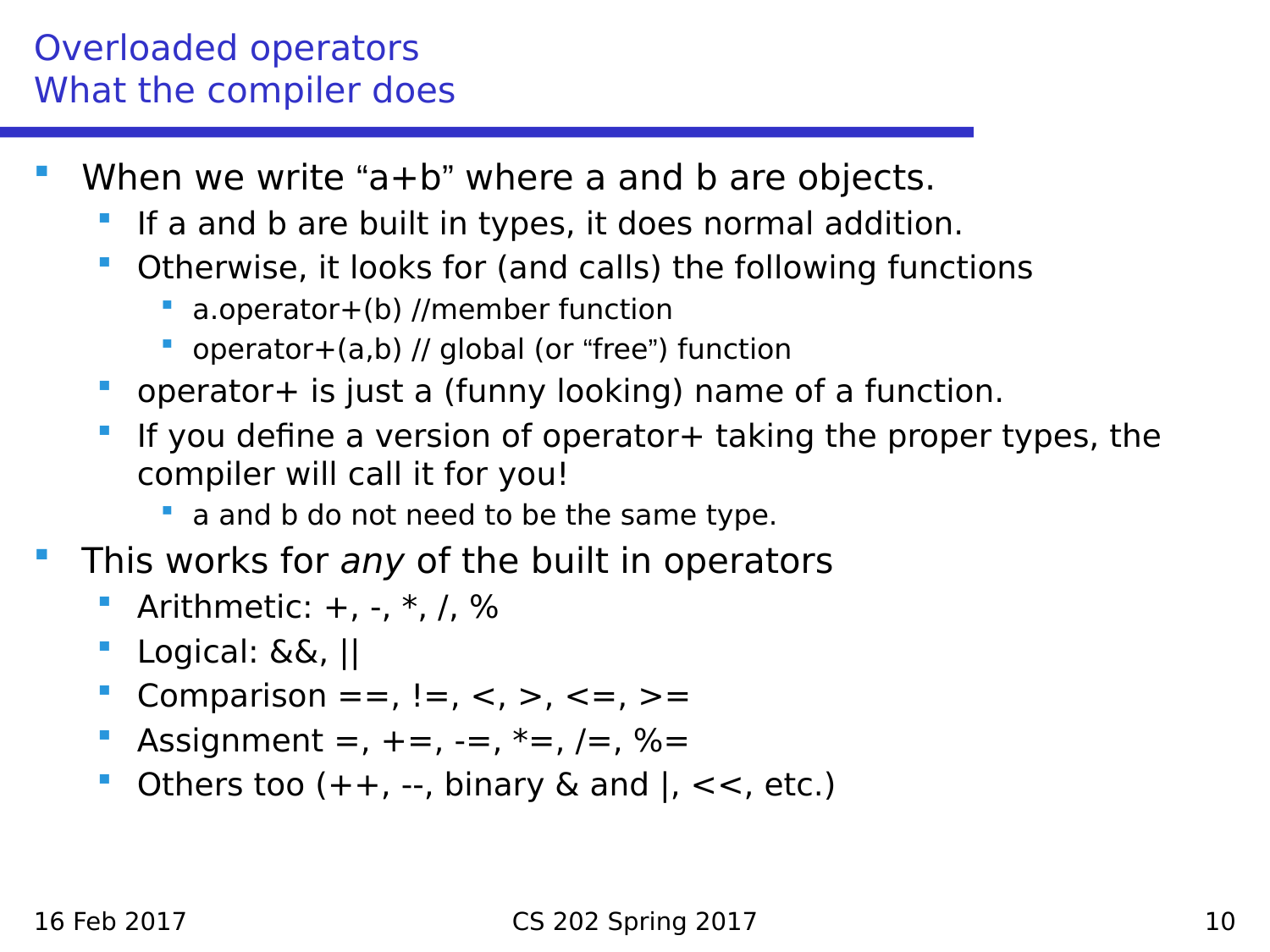

# Overloaded operators What the compiler does
When we write “a+b” where a and b are objects.
If a and b are built in types, it does normal addition.
Otherwise, it looks for (and calls) the following functions
a.operator+(b) //member function
operator+(a,b) // global (or “free”) function
operator+ is just a (funny looking) name of a function.
If you define a version of operator+ taking the proper types, the compiler will call it for you!
a and b do not need to be the same type.
This works for any of the built in operators
Arithmetic: +, -, *, /, %
Logical: &&, ||
Comparison ==, !=, <, >, <=, >=
Assignment =, +=, -=, *=, /=, %=
Others too (++, --, binary & and |, <<, etc.)
16 Feb 2017
CS 202 Spring 2017
10